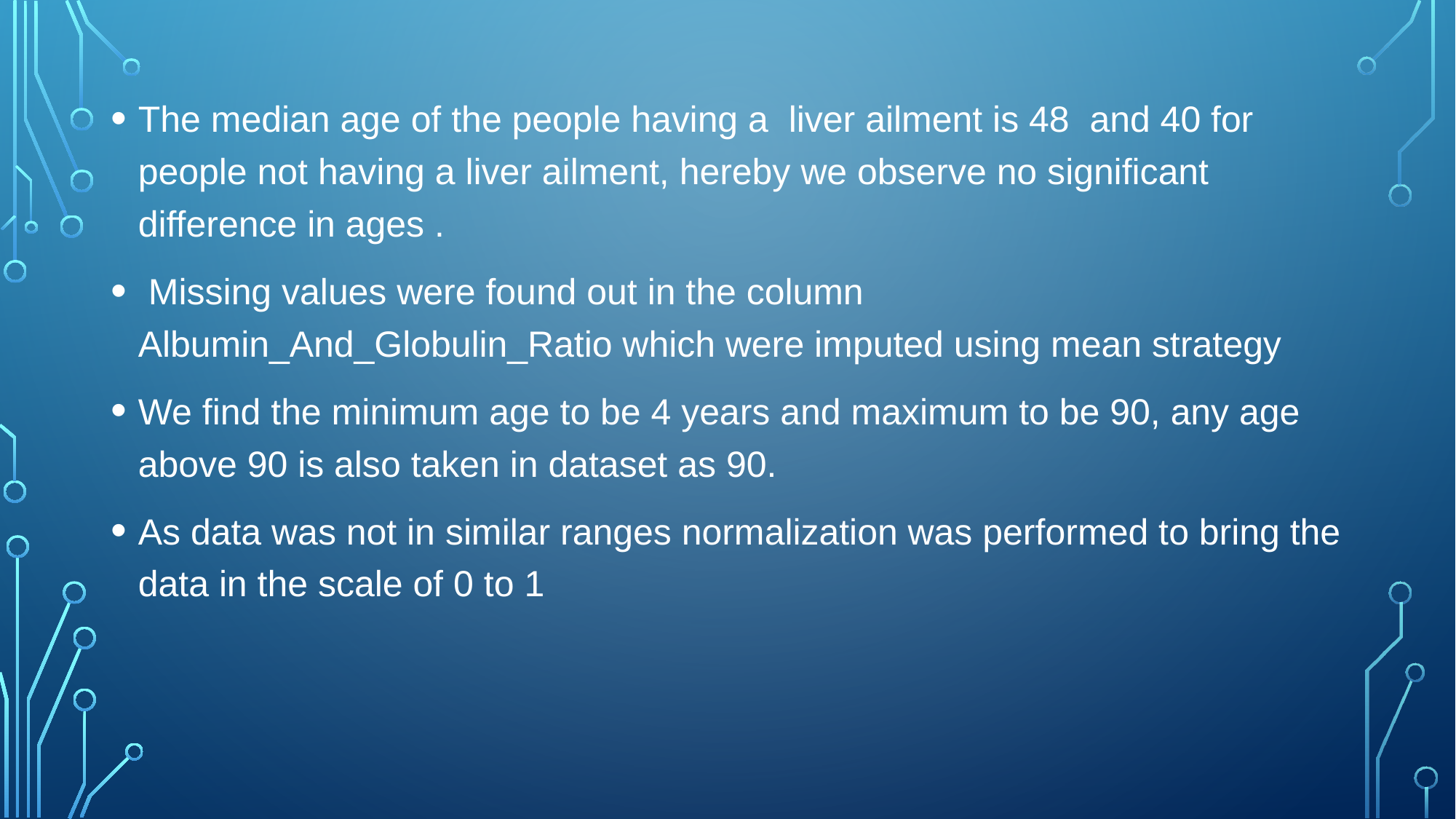

The median age of the people having a  liver ailment is 48  and 40 for people not having a liver ailment, hereby we observe no significant difference in ages .
 Missing values were found out in the column Albumin_And_Globulin_Ratio which were imputed using mean strategy
We find the minimum age to be 4 years and maximum to be 90, any age above 90 is also taken in dataset as 90.
As data was not in similar ranges normalization was performed to bring the data in the scale of 0 to 1